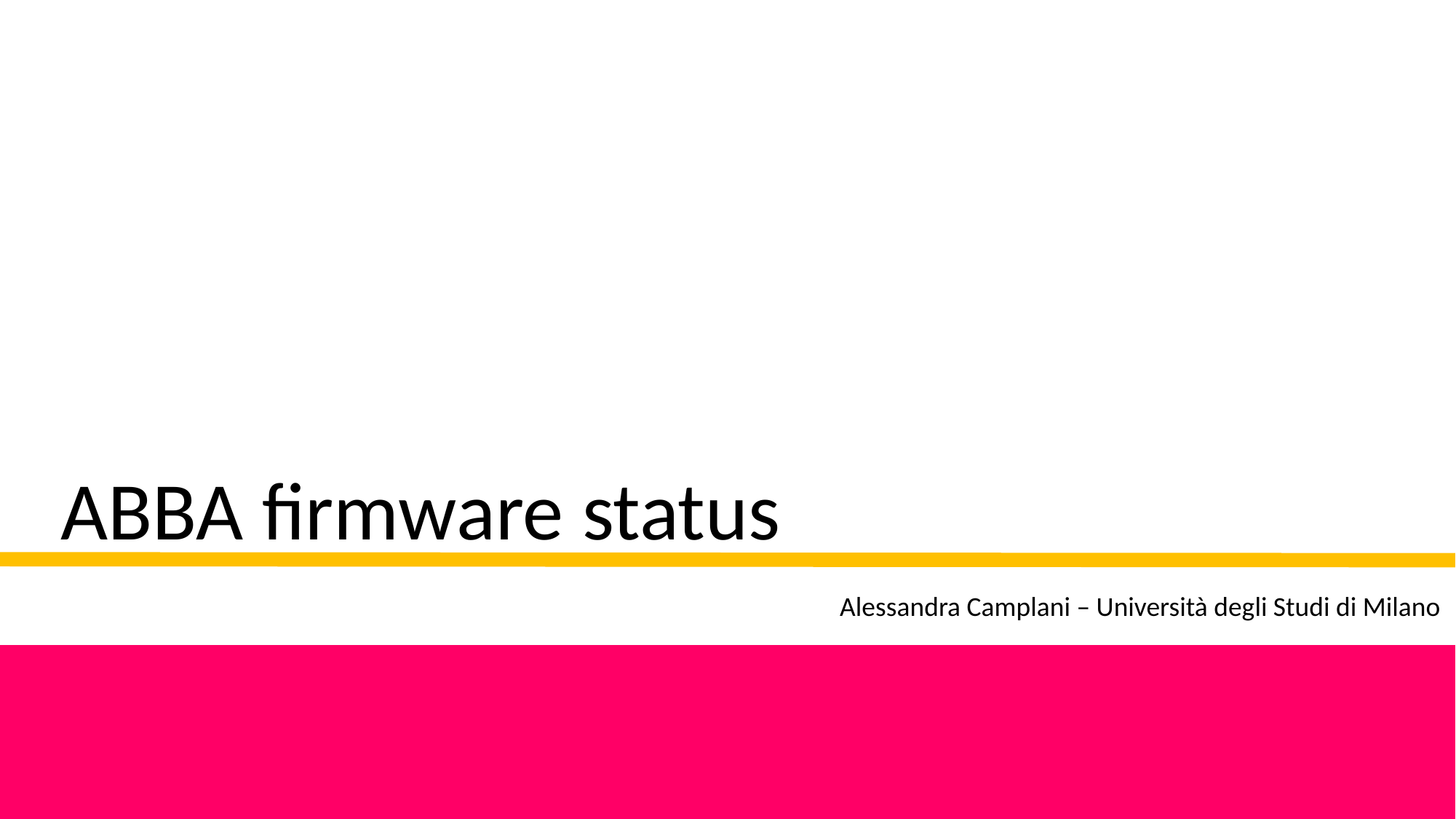

ABBA firmware status
Alessandra Camplani – Università degli Studi di Milano